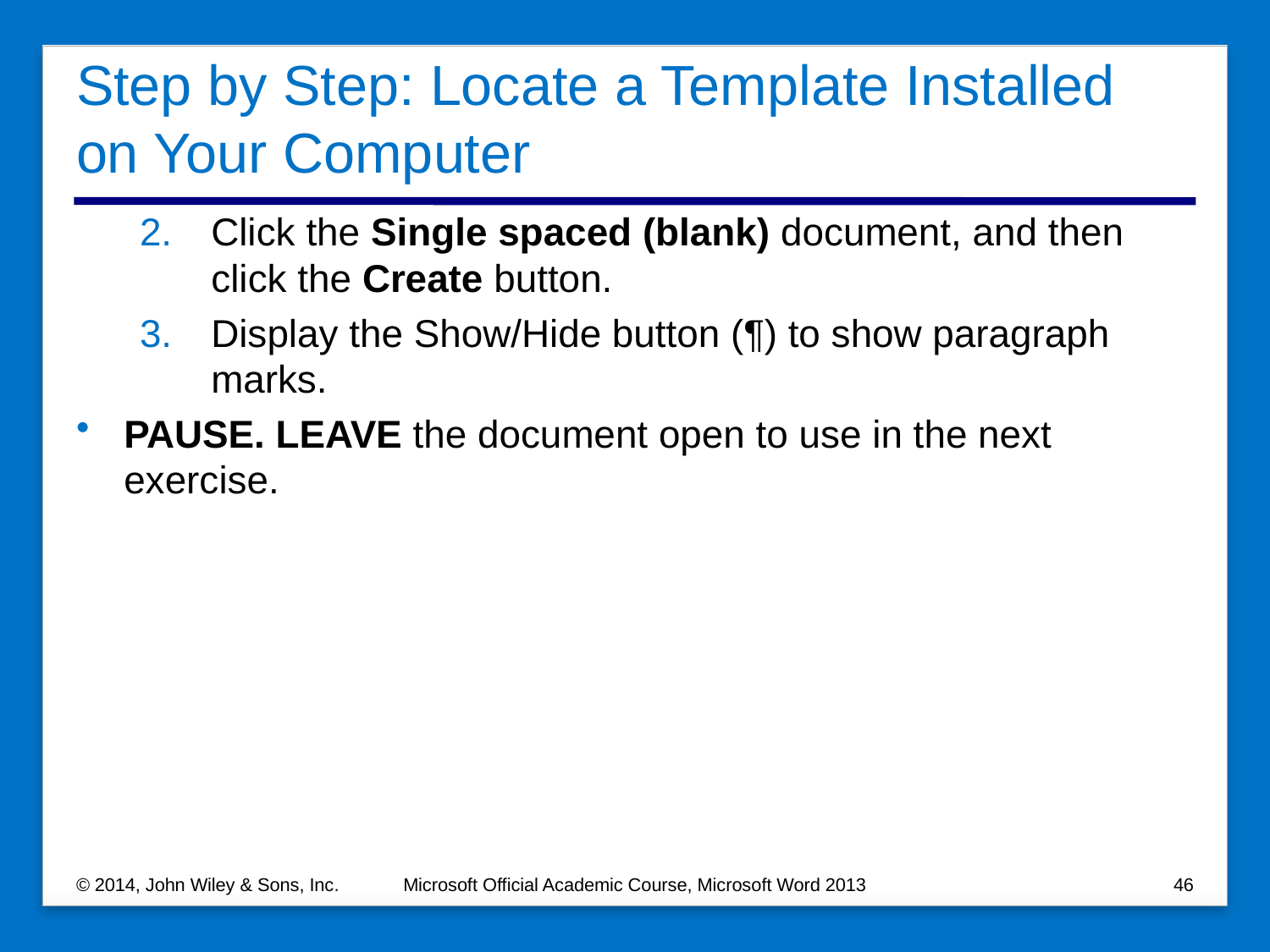

# Step by Step: Locate a Template Installed on Your Computer
Click the Single spaced (blank) document, and then click the Create button.
Display the Show/Hide button (¶) to show paragraph marks.
PAUSE. LEAVE the document open to use in the next exercise.
© 2014, John Wiley & Sons, Inc.
Microsoft Official Academic Course, Microsoft Word 2013
46